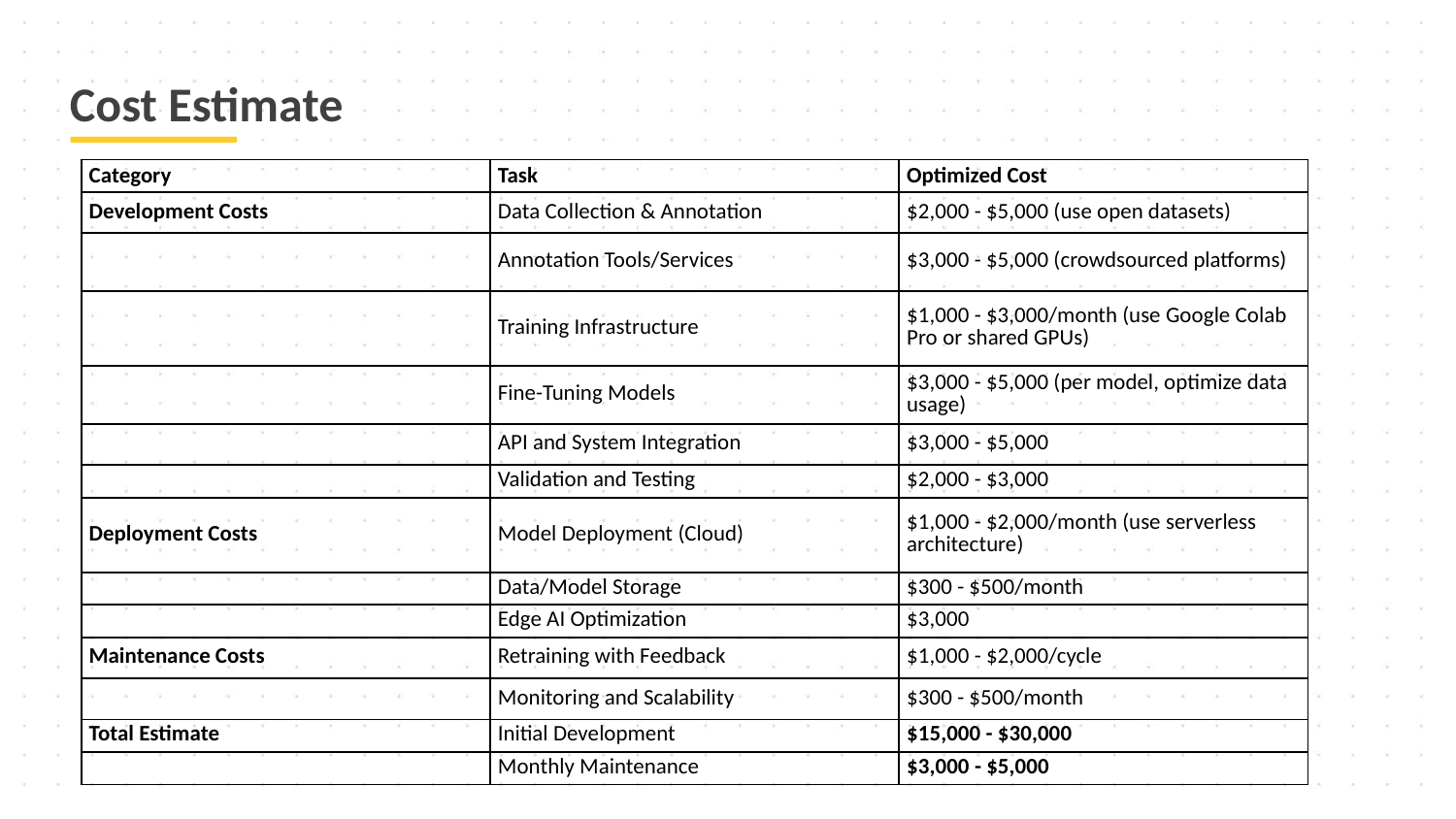

# Cost Estimate
| Category | Task | Optimized Cost |
| --- | --- | --- |
| Development Costs | Data Collection & Annotation | $2,000 - $5,000 (use open datasets) |
|  | Annotation Tools/Services | $3,000 - $5,000 (crowdsourced platforms) |
|  | Training Infrastructure | $1,000 - $3,000/month (use Google Colab Pro or shared GPUs) |
|  | Fine-Tuning Models | $3,000 - $5,000 (per model, optimize data usage) |
|  | API and System Integration | $3,000 - $5,000 |
|  | Validation and Testing | $2,000 - $3,000 |
| Deployment Costs | Model Deployment (Cloud) | $1,000 - $2,000/month (use serverless architecture) |
|  | Data/Model Storage | $300 - $500/month |
|  | Edge AI Optimization | $3,000 |
| Maintenance Costs | Retraining with Feedback | $1,000 - $2,000/cycle |
|  | Monitoring and Scalability | $300 - $500/month |
| Total Estimate | Initial Development | $15,000 - $30,000 |
|  | Monthly Maintenance | $3,000 - $5,000 |